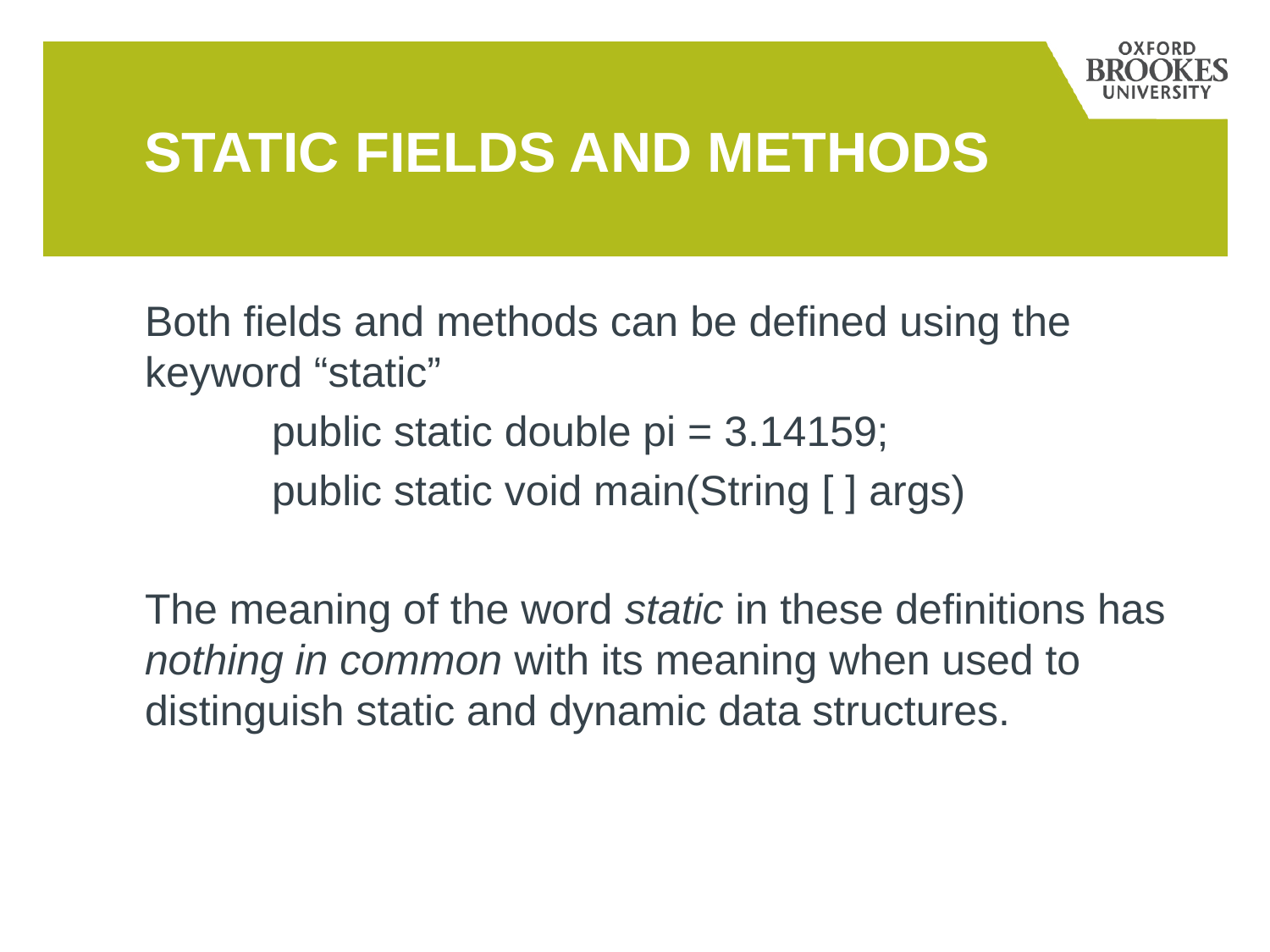

# Static fields and methods
Both fields and methods can be defined using the keyword “static”
  	public static double pi = 3.14159;
  	public static void main(String [ ] args)

The meaning of the word static in these definitions has nothing in common with its meaning when used to distinguish static and dynamic data structures.